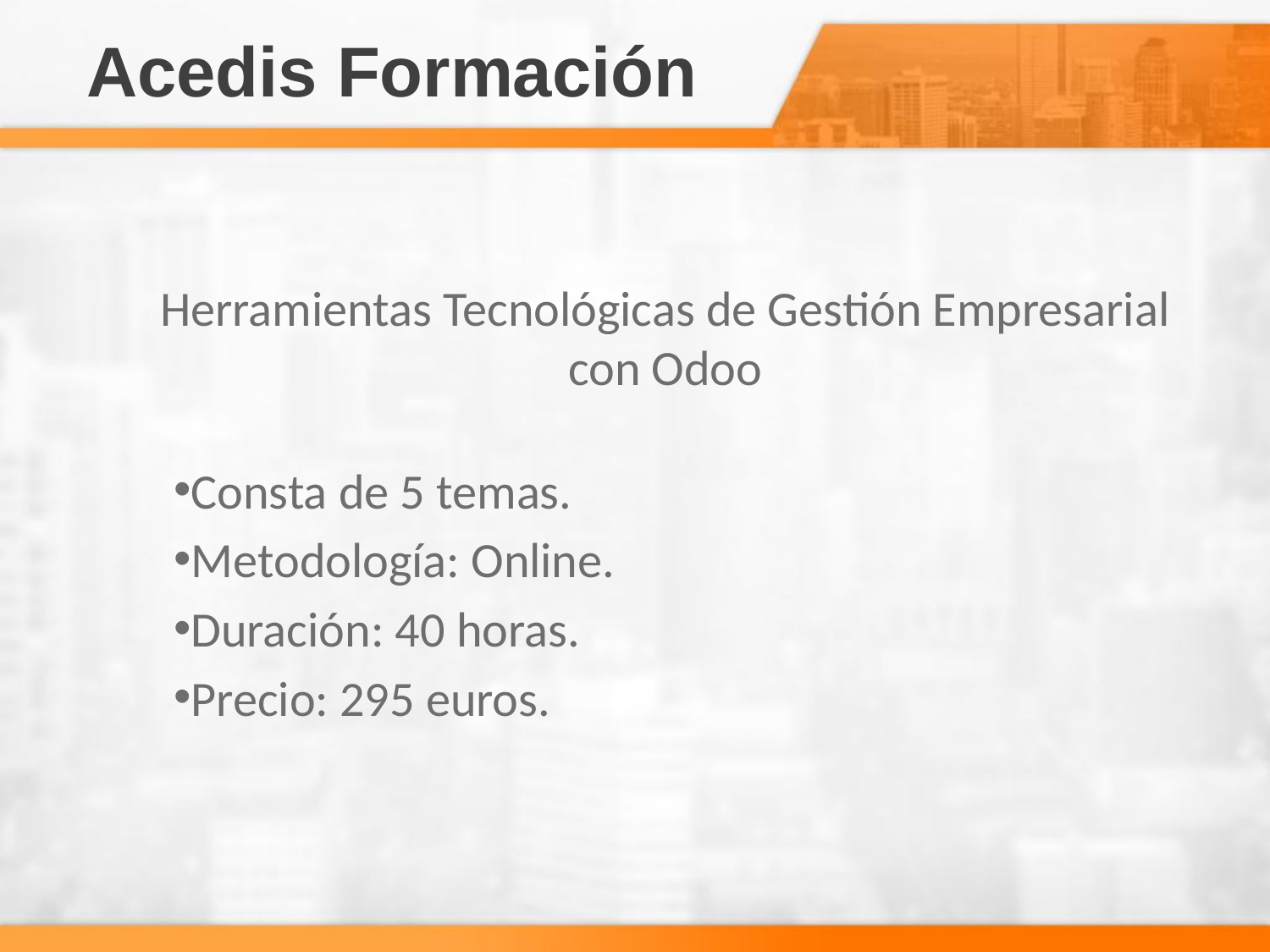

# Acedis Formación
Herramientas Tecnológicas de Gestión Empresarial con Odoo
Consta de 5 temas.
Metodología: Online.
Duración: 40 horas.
Precio: 295 euros.